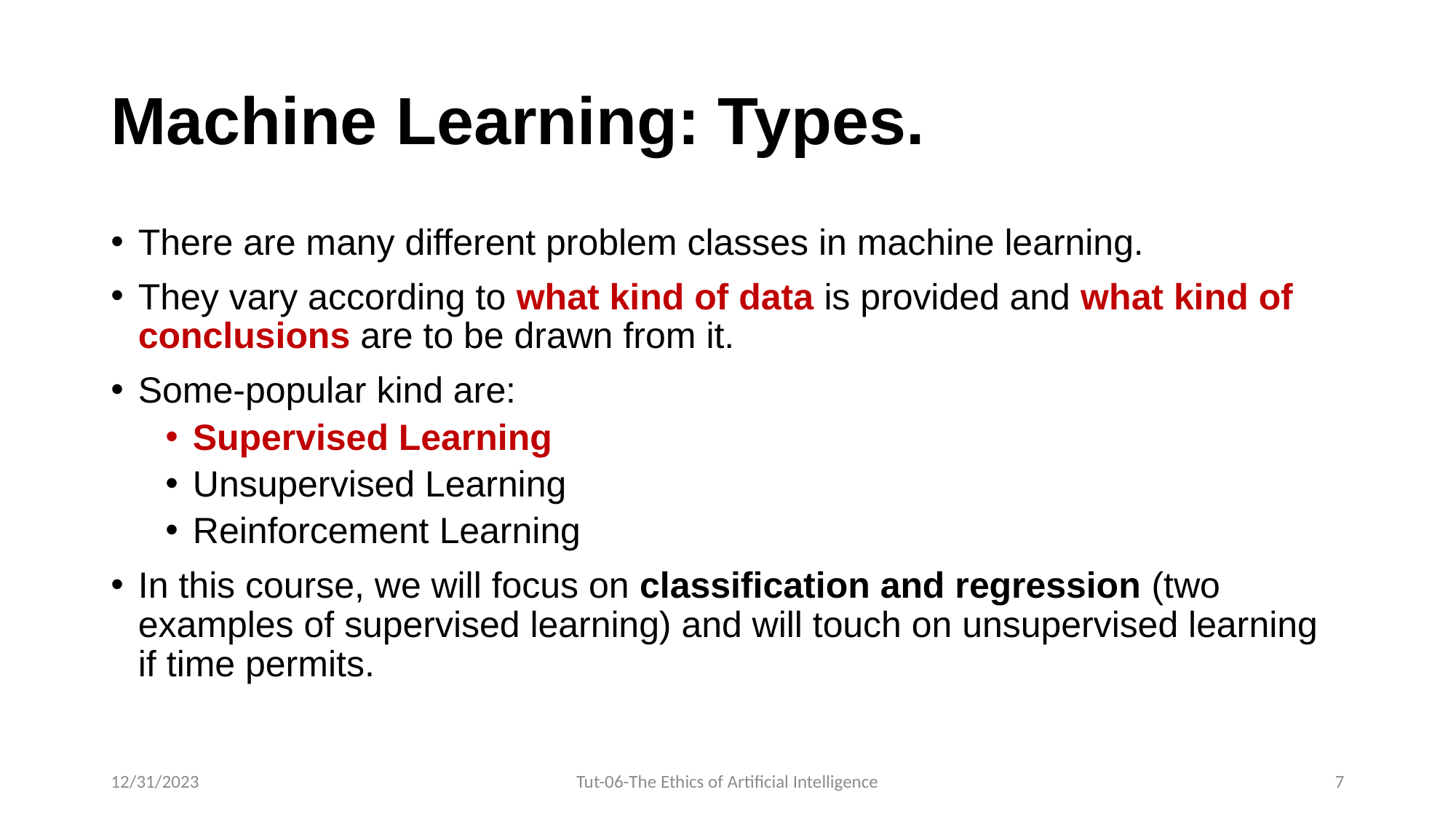

# Machine Learning: Types.
There are many different problem classes in machine learning.
They vary according to what kind of data is provided and what kind of conclusions are to be drawn from it.
Some-popular kind are:
Supervised Learning
Unsupervised Learning
Reinforcement Learning
In this course, we will focus on classification and regression (two examples of supervised learning) and will touch on unsupervised learning if time permits.
12/31/2023
Tut-06-The Ethics of Artificial Intelligence
7